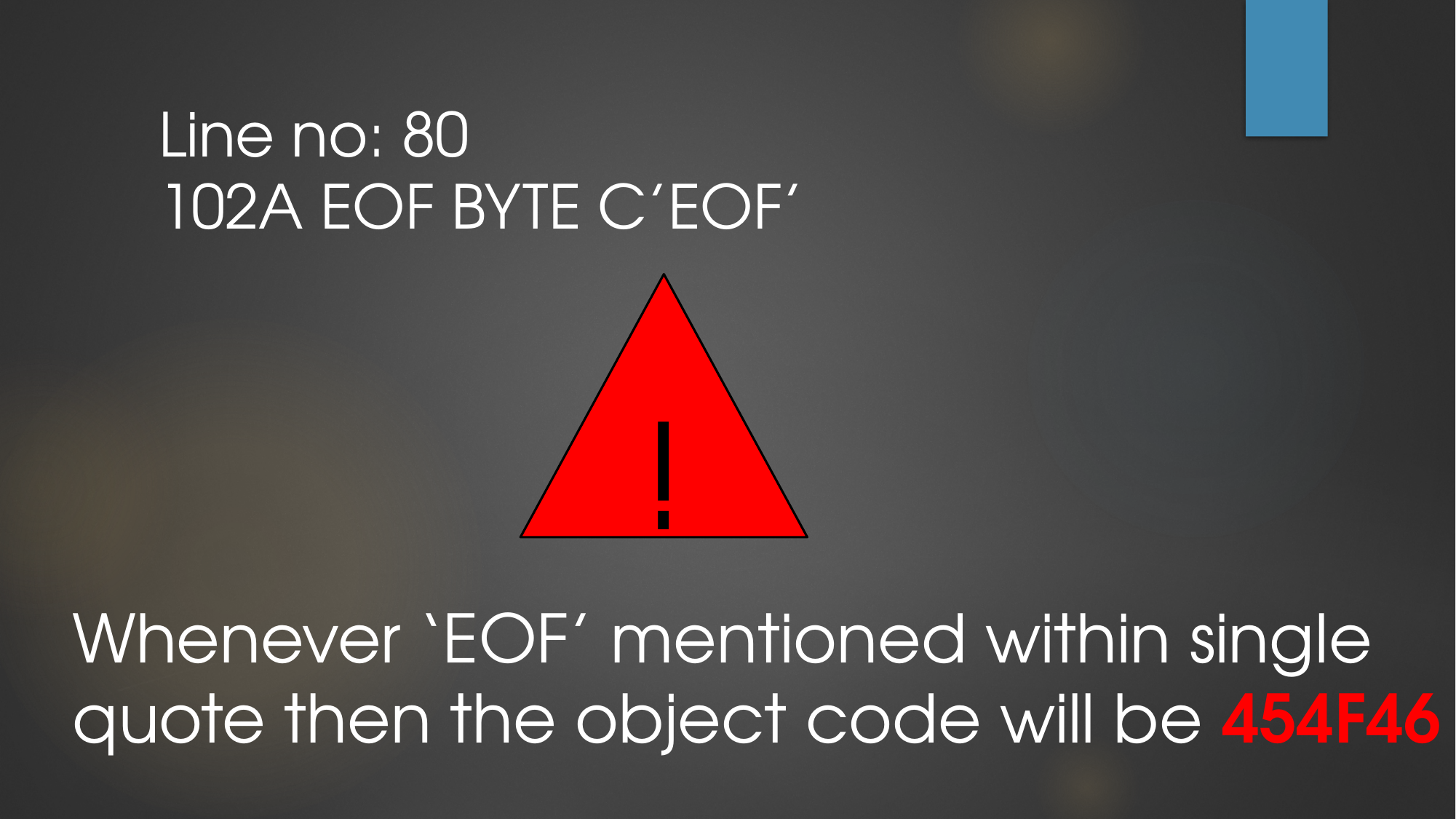

Line no: 80
102A EOF BYTE C’EOF’
!
Whenever ‘EOF’ mentioned within single
quote then the object code will be 454F46